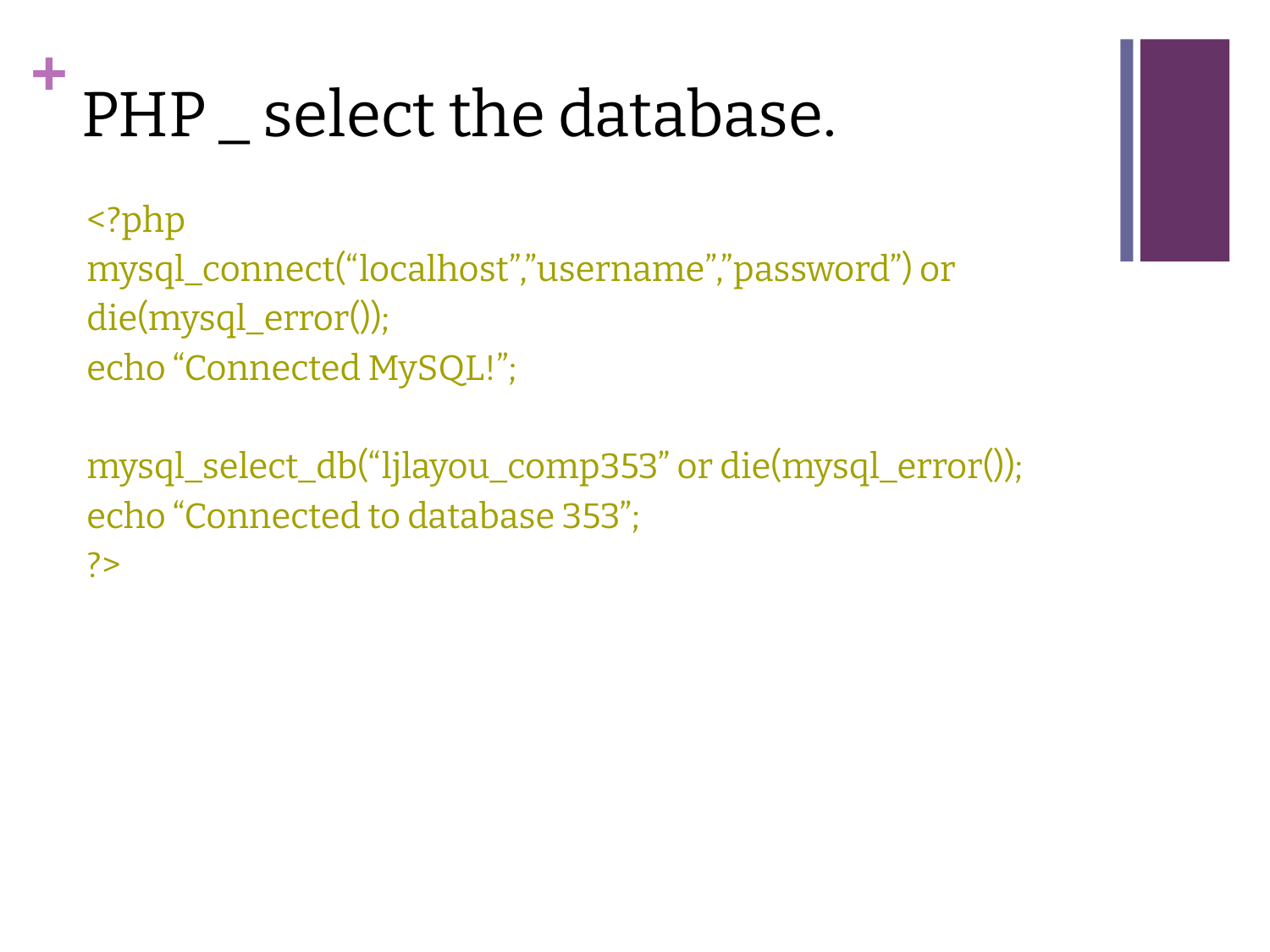

# PHP _ select the database.
<?php
mysql_connect(“localhost”,”username”,”password”) or
die(mysql_error());
echo “Connected MySQL!”;

mysql_select_db(“ljlayou_comp353” or die(mysql_error());
echo “Connected to database 353”;
?>